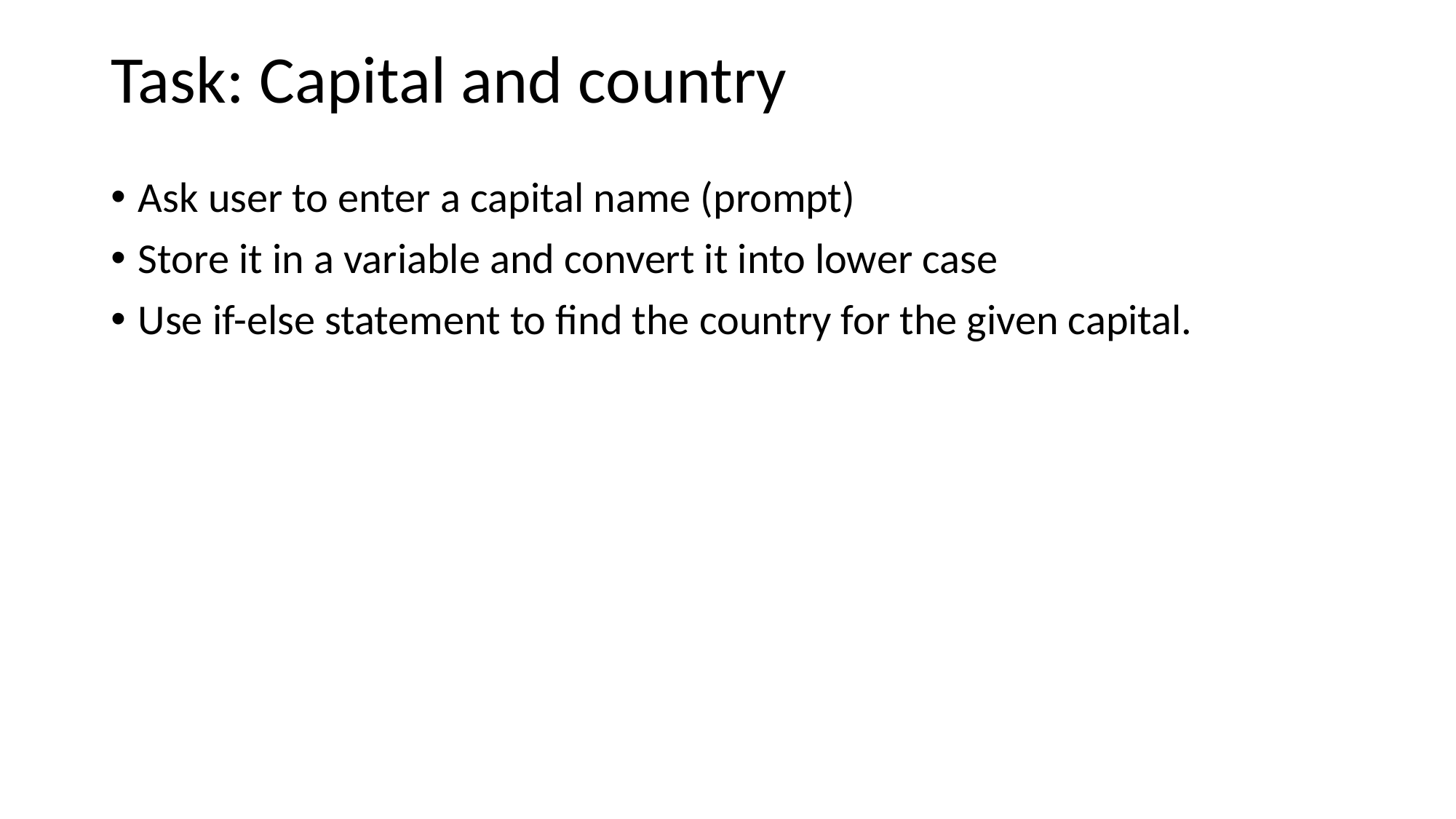

# Task: Capital and country
Ask user to enter a capital name (prompt)
Store it in a variable and convert it into lower case
Use if-else statement to find the country for the given capital.